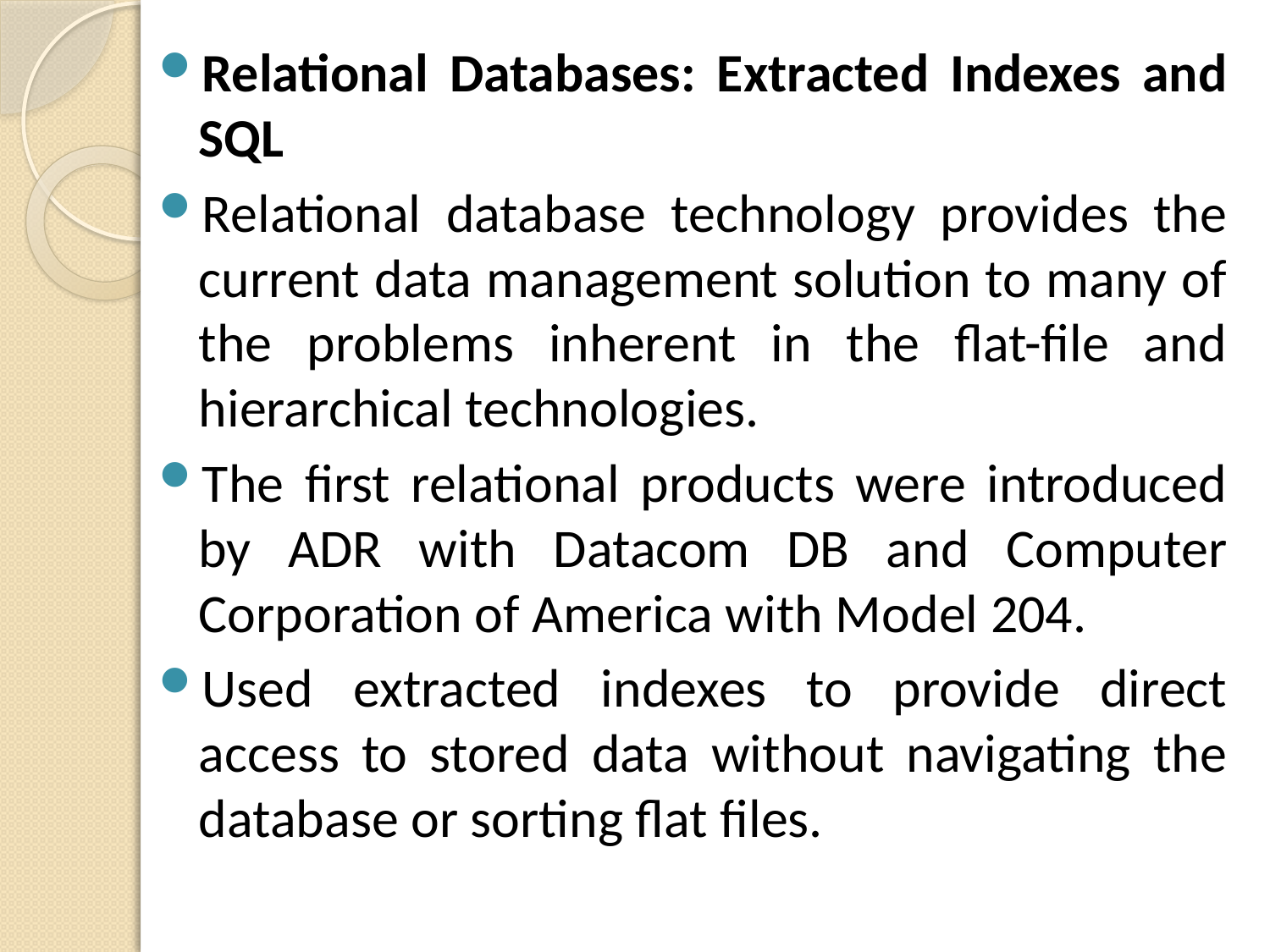

Relational Databases: Extracted Indexes and SQL
Relational database technology provides the current data management solution to many of the problems inherent in the flat-file and hierarchical technologies.
The first relational products were introduced by ADR with Datacom DB and Computer Corporation of America with Model 204.
Used extracted indexes to provide direct access to stored data without navigating the database or sorting flat files.